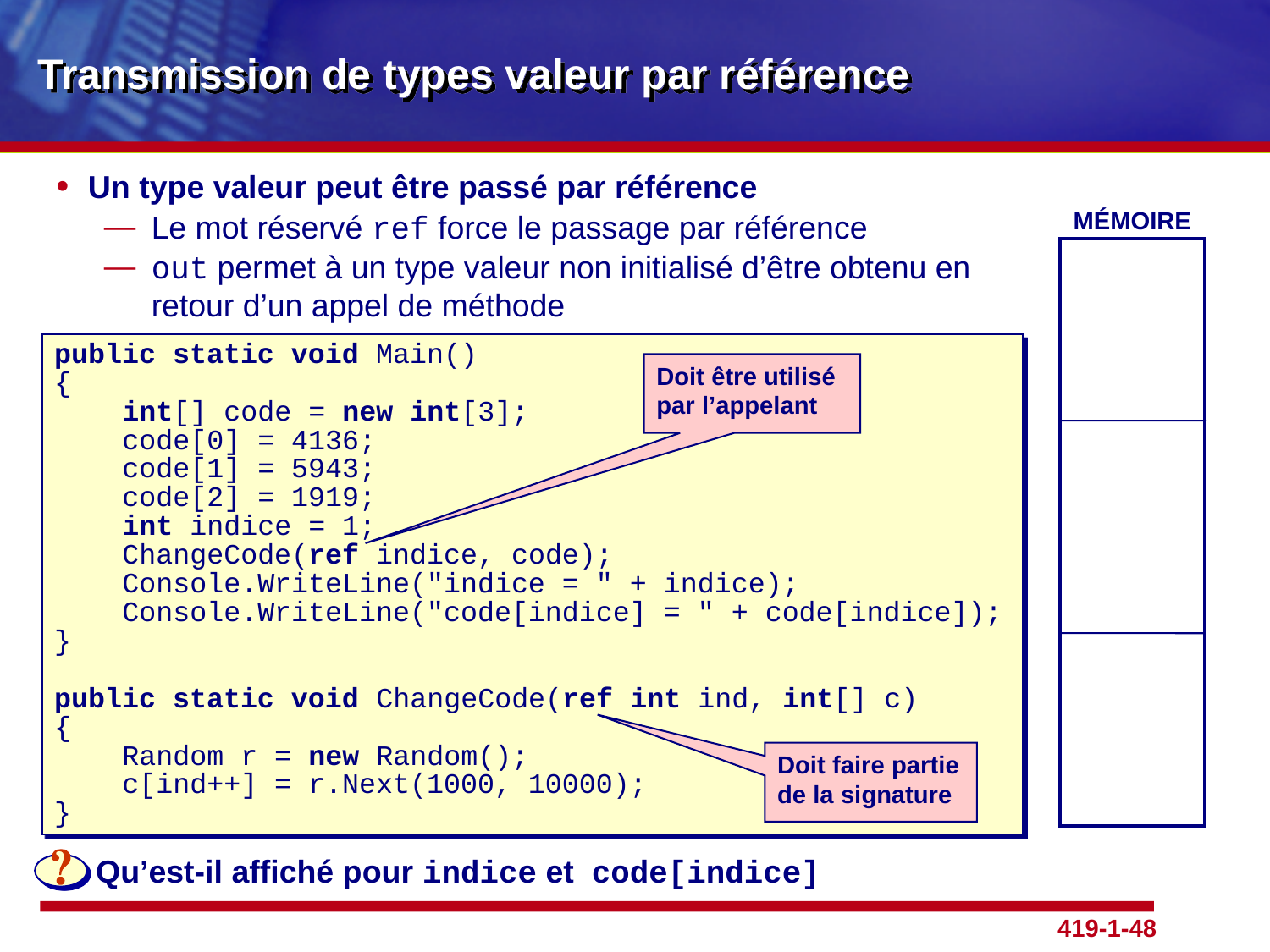

# Transmission de types valeur par référence
Un type valeur peut être passé par référence
Le mot réservé ref force le passage par référence
out permet à un type valeur non initialisé d’être obtenu en retour d’un appel de méthode
MÉMOIRE
|  |
| --- |
public static void Main()
{
    int[] code = new int[3];
    code[0] = 4136;
    code[1] = 5943;
    code[2] = 1919;
    int indice = 1;
    ChangeCode(ref indice, code);
    Console.WriteLine("indice = " + indice);
    Console.WriteLine("code[indice] = " + code[indice]);
}

public static void ChangeCode(ref int ind, int[] c)
{
    Random r = new Random();
    c[ind++] = r.Next(1000, 10000);
}
Doit être utilisé par l’appelant

Doit faire partie de la signature
Qu’est-il affiché pour indice et  code[indice]